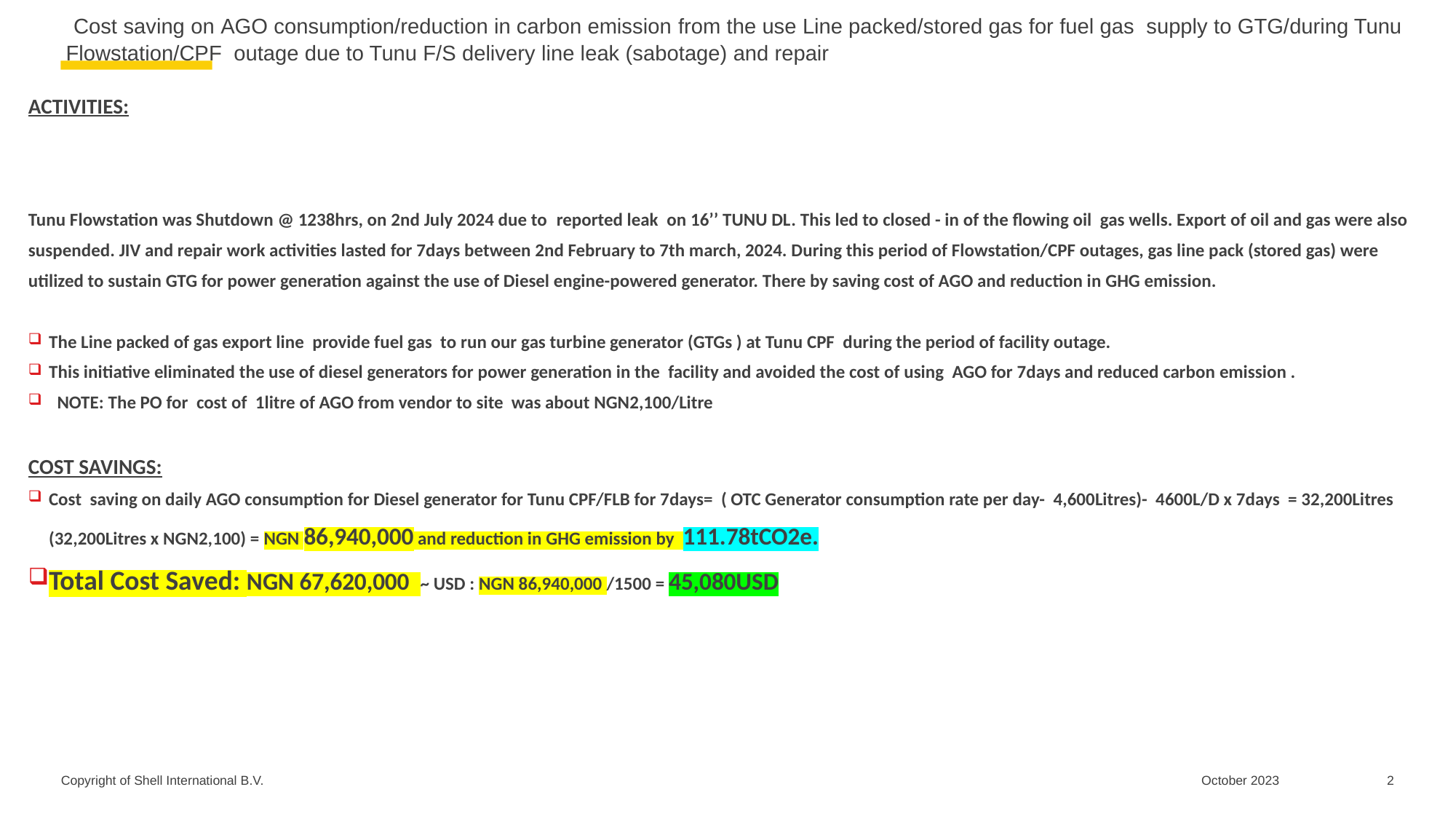

# Cost saving on AGO consumption/reduction in carbon emission from the use Line packed/stored gas for fuel gas  supply to GTG/during Tunu Flowstation/CPF  outage due to Tunu F/S delivery line leak (sabotage) and repair
ACTIVITIES:

Tunu Flowstation was Shutdown @ 1238hrs, on 2nd July 2024 due to  reported leak  on 16’’ TUNU DL. This led to closed - in of the flowing oil  gas wells. Export of oil and gas were also suspended. JIV and repair work activities lasted for 7days between 2nd February to 7th march, 2024. During this period of Flowstation/CPF outages, gas line pack (stored gas) were utilized to sustain GTG for power generation against the use of Diesel engine-powered generator. There by saving cost of AGO and reduction in GHG emission.

The Line packed of gas export line  provide fuel gas  to run our gas turbine generator (GTGs ) at Tunu CPF  during the period of facility outage.
This initiative eliminated the use of diesel generators for power generation in the  facility and avoided the cost of using  AGO for 7days and reduced carbon emission .
  NOTE: The PO for  cost of  1litre of AGO from vendor to site  was about NGN2,100/Litre

COST SAVINGS:
Cost  saving on daily AGO consumption for Diesel generator for Tunu CPF/FLB for 7days=  ( OTC Generator consumption rate per day-  4,600Litres)-  4600L/D x 7days  = 32,200Litres  (32,200Litres x NGN2,100) = NGN 86,940,000 and reduction in GHG emission by  111.78tCO2e.
Total Cost Saved: NGN 67,620,000  ~ USD : NGN 86,940,000 /1500 = 45,080USD

2
October 2023